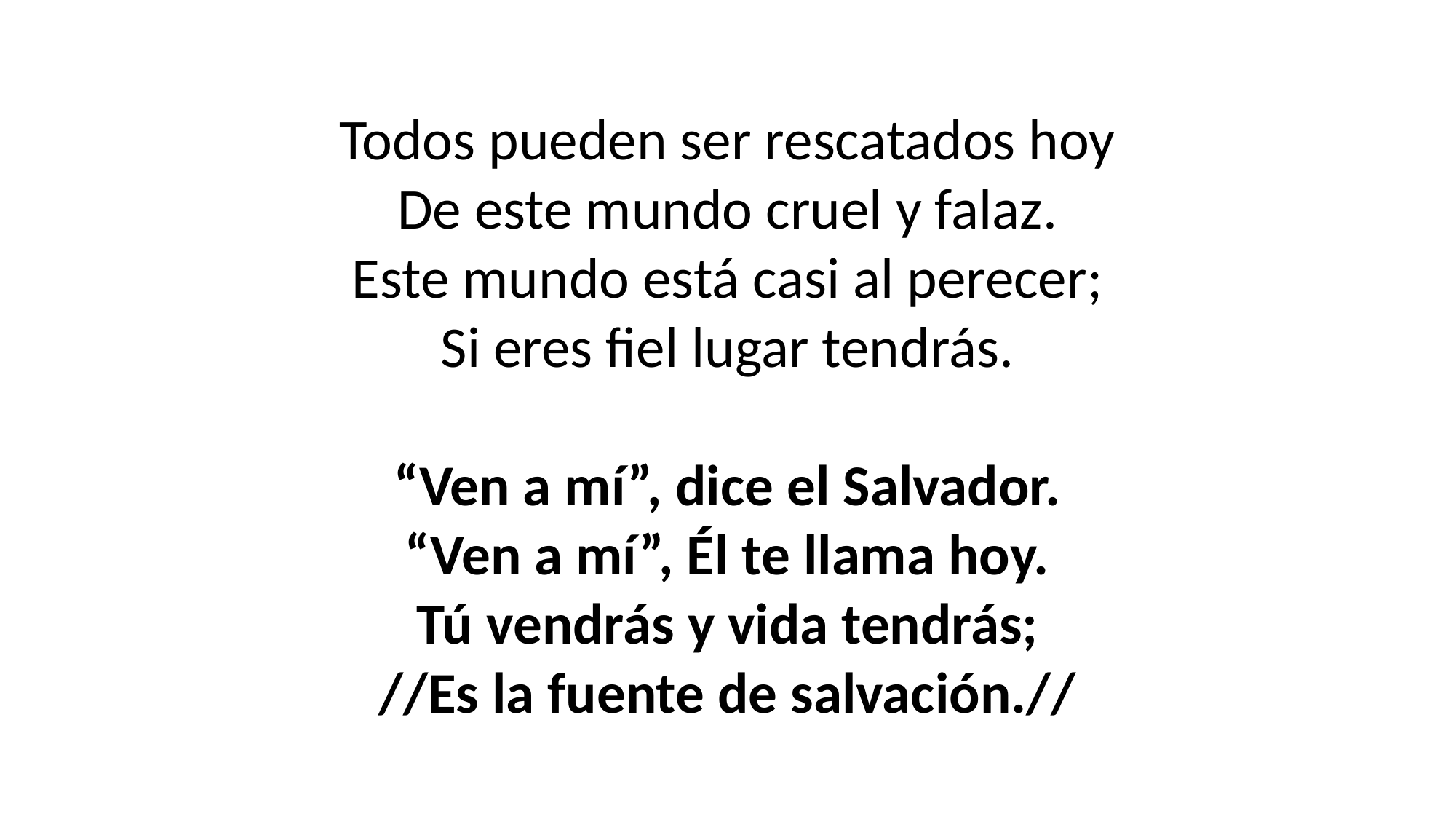

Todos pueden ser rescatados hoy
De este mundo cruel y falaz.
Este mundo está casi al perecer;
Si eres fiel lugar tendrás.

“Ven a mí”, dice el Salvador.
“Ven a mí”, Él te llama hoy.
Tú vendrás y vida tendrás;
//Es la fuente de salvación.//